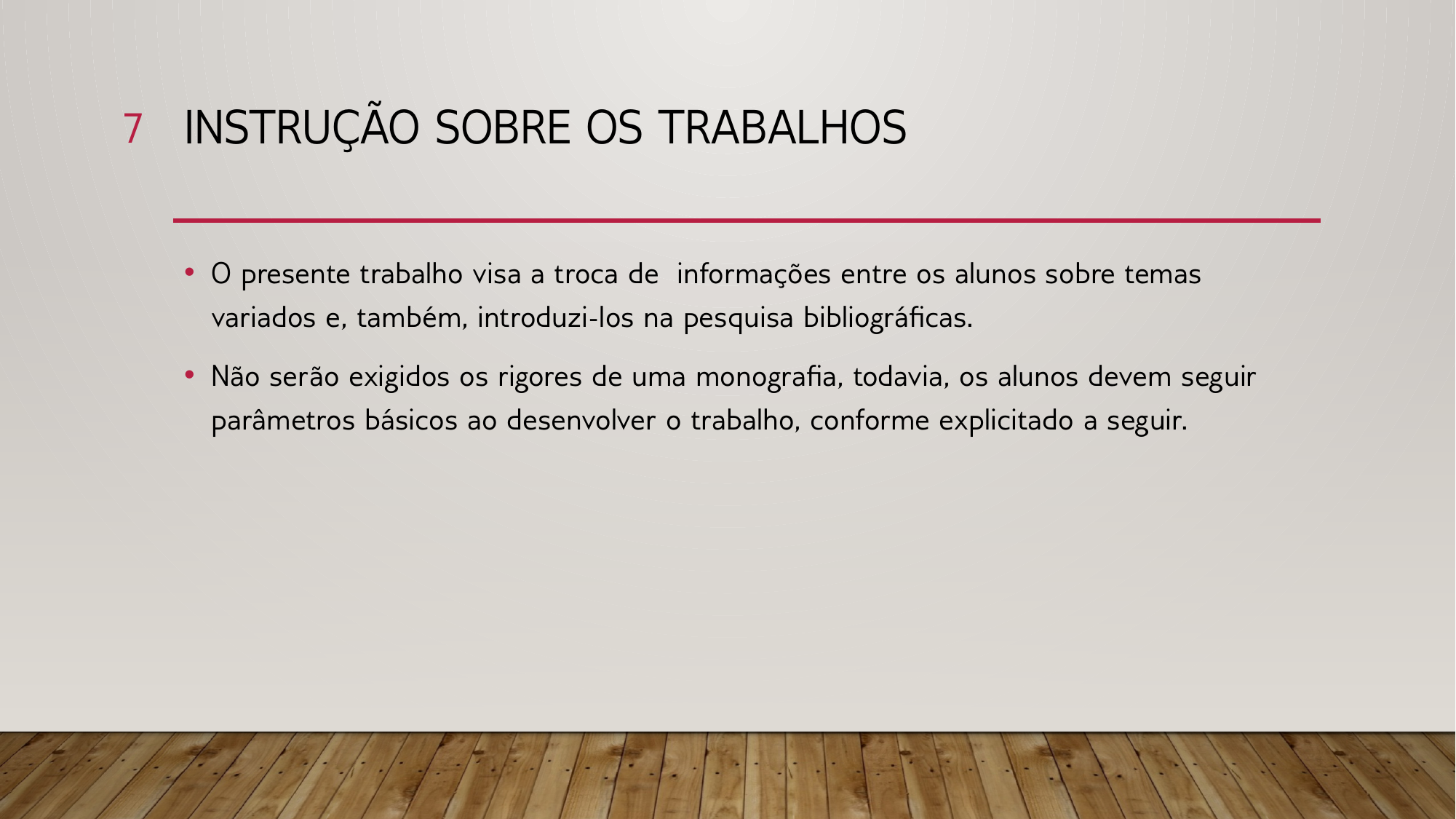

7
# Instrução sobre os trabalhos
O presente trabalho visa a troca de  informações entre os alunos sobre temas variados e, também, introduzi-los na pesquisa bibliográficas.
Não serão exigidos os rigores de uma monografia, todavia, os alunos devem seguir parâmetros básicos ao desenvolver o trabalho, conforme explicitado a seguir.